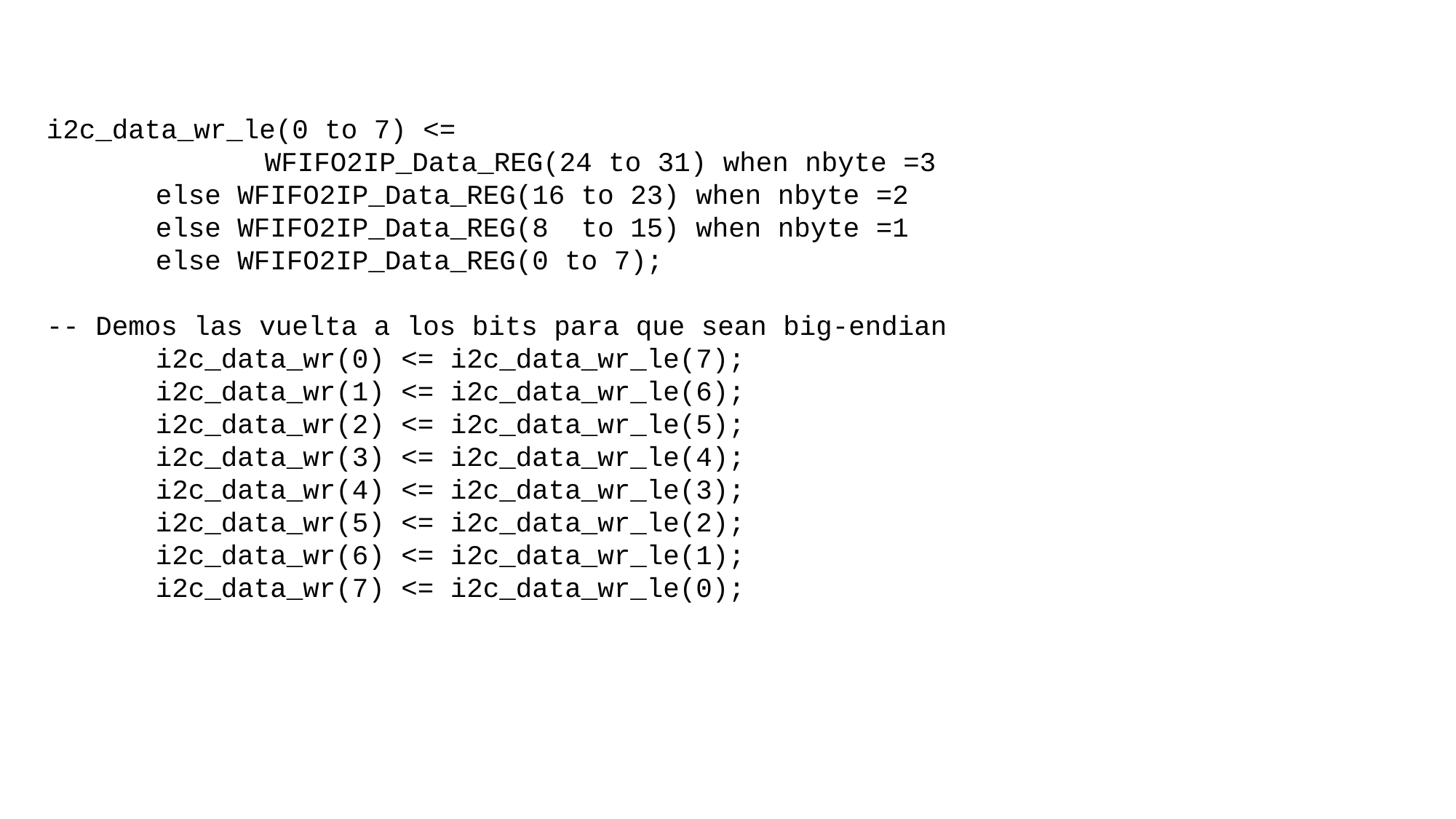

i2c_data_wr_le(0 to 7) <=
		WFIFO2IP_Data_REG(24 to 31) when nbyte =3
	else WFIFO2IP_Data_REG(16 to 23) when nbyte =2
	else WFIFO2IP_Data_REG(8  to 15) when nbyte =1
	else WFIFO2IP_Data_REG(0 to 7);

-- Demos las vuelta a los bits para que sean big-endian
	i2c_data_wr(0) <= i2c_data_wr_le(7);
	i2c_data_wr(1) <= i2c_data_wr_le(6);
	i2c_data_wr(2) <= i2c_data_wr_le(5);
	i2c_data_wr(3) <= i2c_data_wr_le(4);
	i2c_data_wr(4) <= i2c_data_wr_le(3);
	i2c_data_wr(5) <= i2c_data_wr_le(2);
	i2c_data_wr(6) <= i2c_data_wr_le(1);
	i2c_data_wr(7) <= i2c_data_wr_le(0);